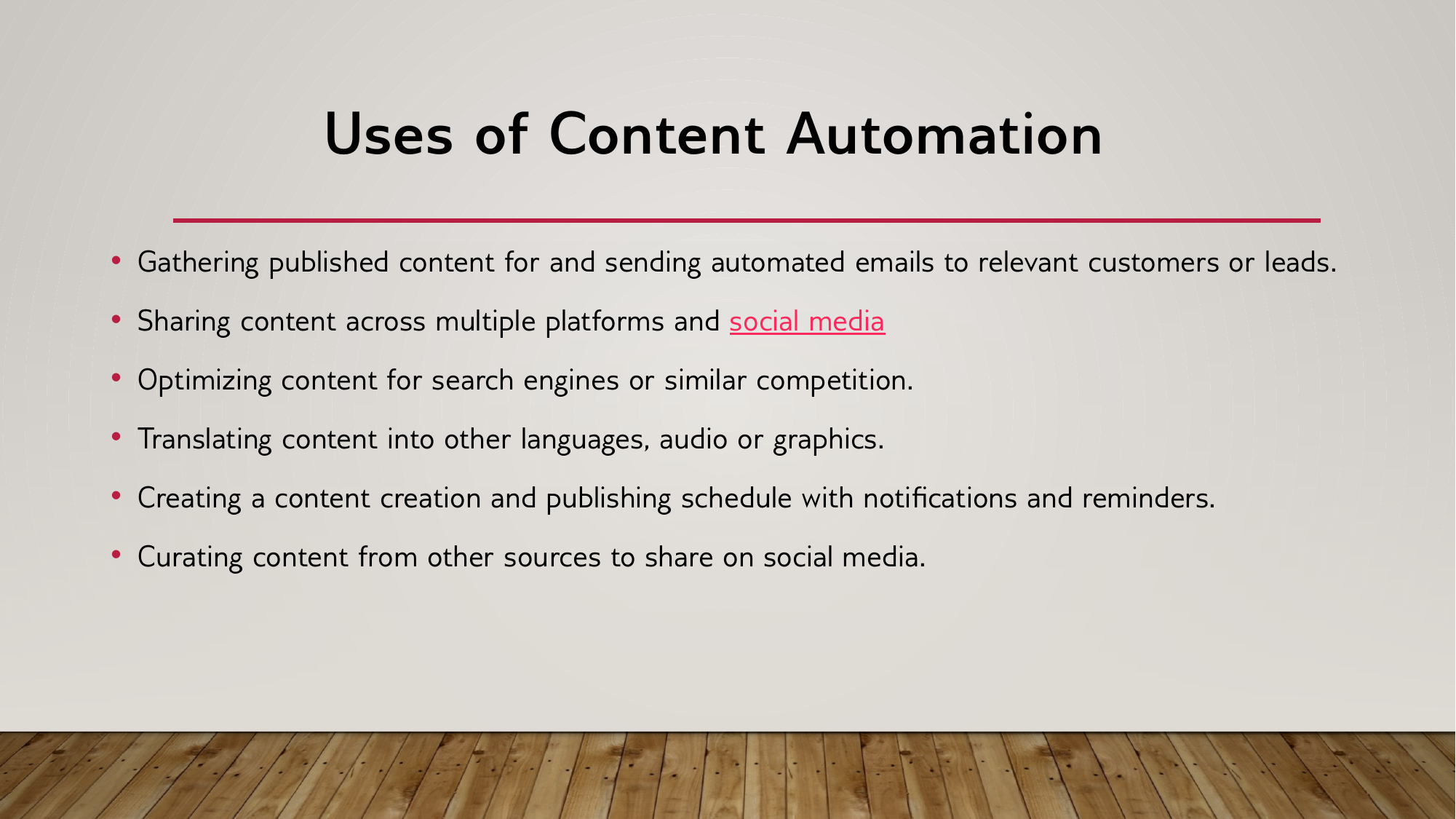

Uses of Content Automation
Gathering published content for and sending automated emails to relevant customers or leads.
Sharing content across multiple platforms and social media
Optimizing content for search engines or similar competition.
Translating content into other languages, audio or graphics.
Creating a content creation and publishing schedule with notifications and reminders.
Curating content from other sources to share on social media.